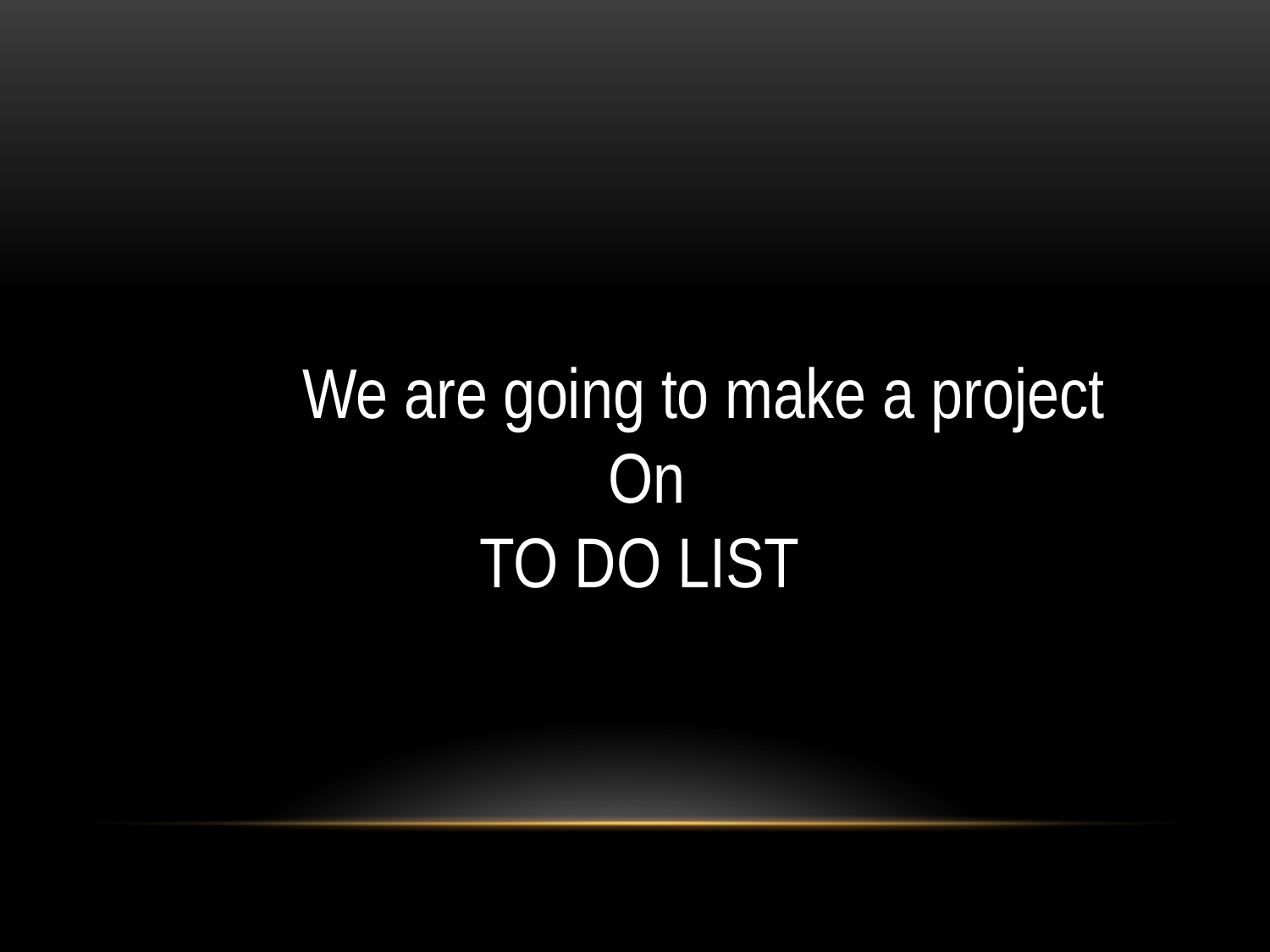

We are going to make a project
                   On
           TO DO LIST